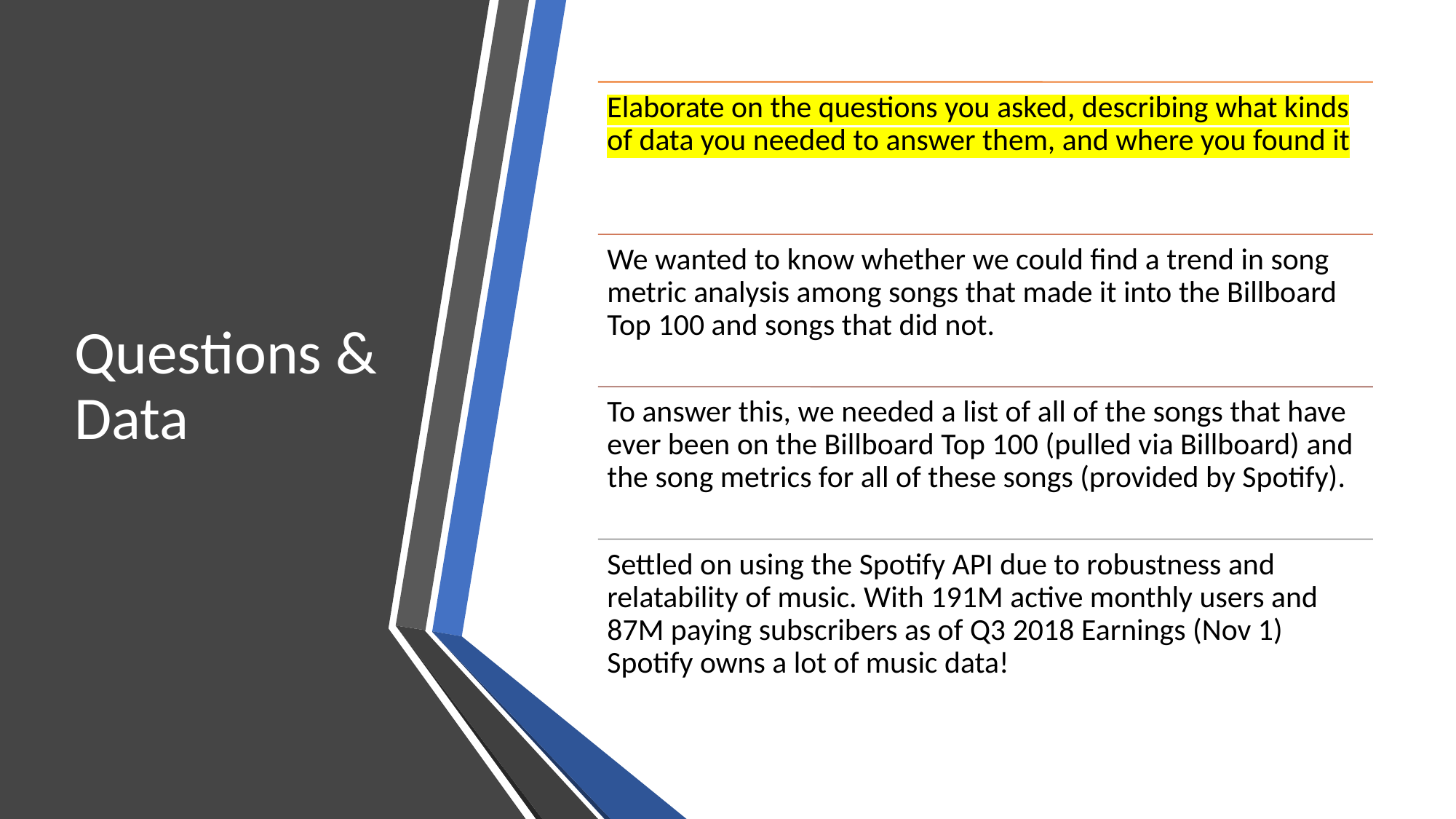

# Questions & Data
Elaborate on the questions you asked, describing what kinds of data you needed to answer them, and where you found it
We wanted to know whether we could find a trend in song metric analysis among songs that made it into the Billboard Top 100 and songs that did not.
To answer this, we needed a list of all of the songs that have ever been on the Billboard Top 100 (pulled via Billboard) and the song metrics for all of these songs (provided by Spotify).
Settled on using the Spotify API due to robustness and relatability of music. With 191M active monthly users and 87M paying subscribers as of Q3 2018 Earnings (Nov 1) Spotify owns a lot of music data!